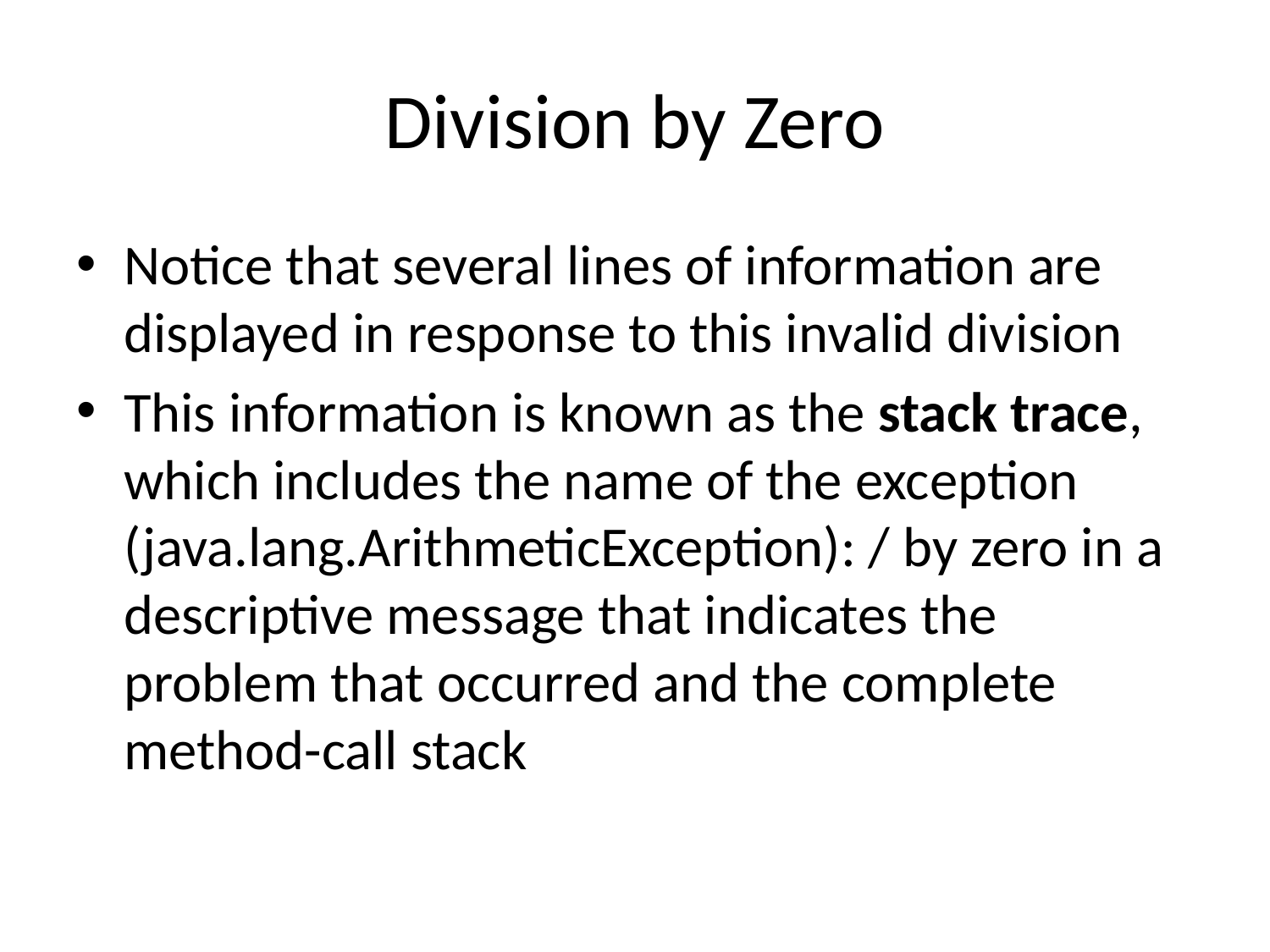

# Division by Zero
Notice that several lines of information are displayed in response to this invalid division
This information is known as the stack trace, which includes the name of the exception (java.lang.ArithmeticException): / by zero in a descriptive message that indicates the problem that occurred and the complete method-call stack